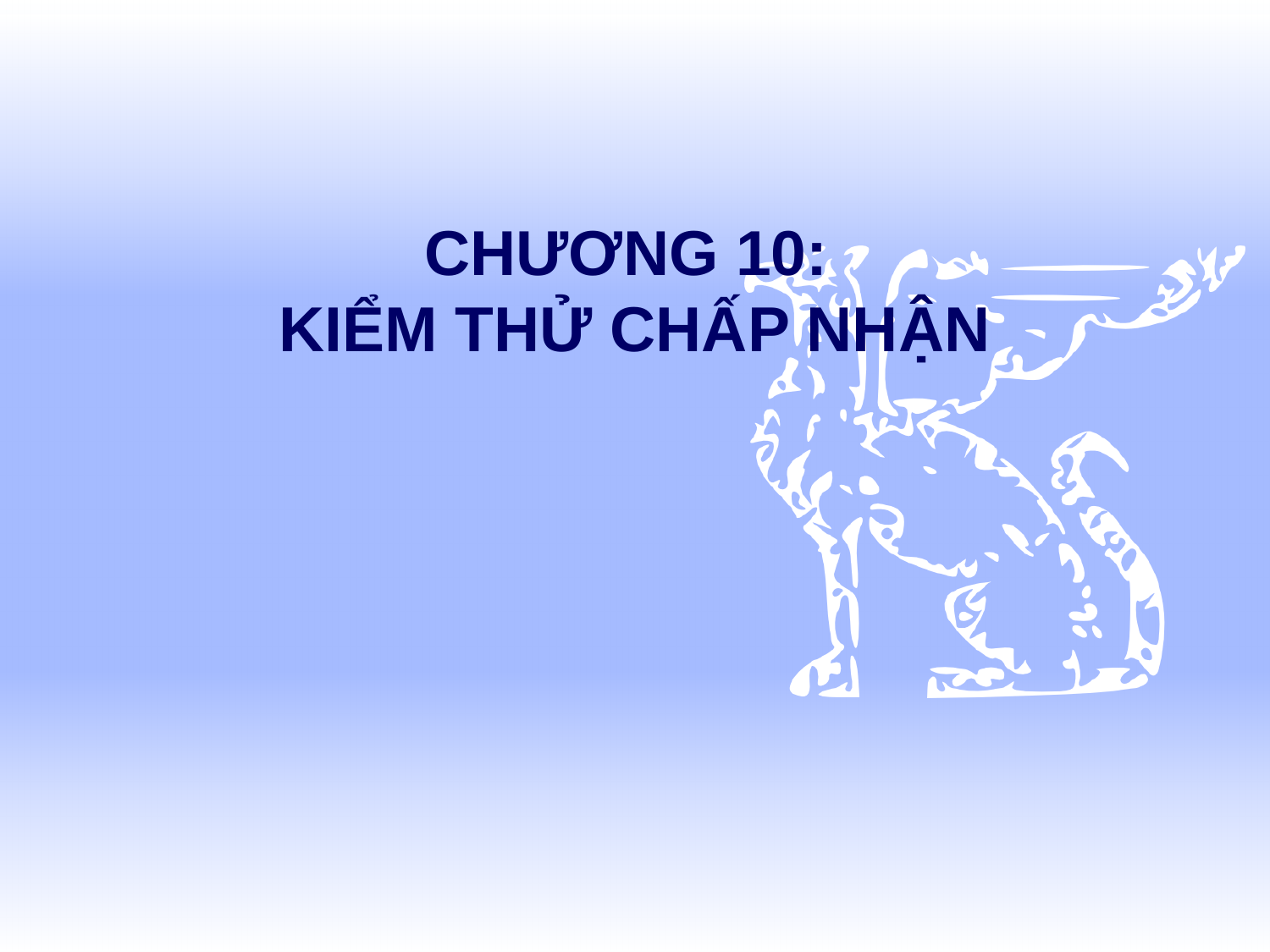

# CHƯƠNG 10: KIỂM THỬ CHẤP NHẬN